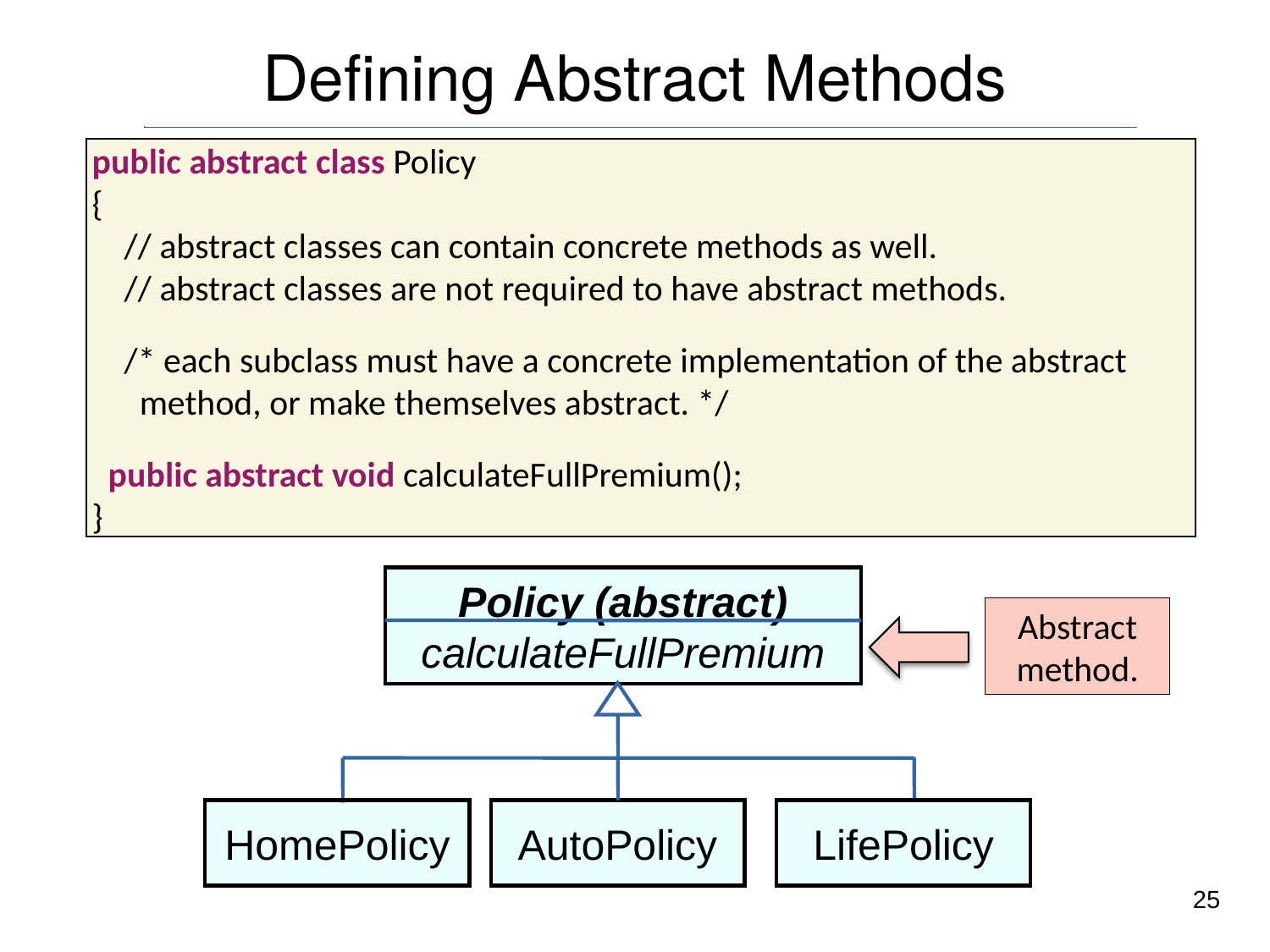

# Defining Abstract Methods

public abstract class Policy
{
    // abstract classes can contain concrete methods as well.
    // abstract classes are not required to have abstract methods.

    /* each subclass must have a concrete implementation of the abstract method, or make themselves abstract. */

  public abstract void calculateFullPremium();
}

Policy (abstract)
calculateFullPremium
Abstract method.

HomePolicy

AutoPolicy

LifePolicy
25